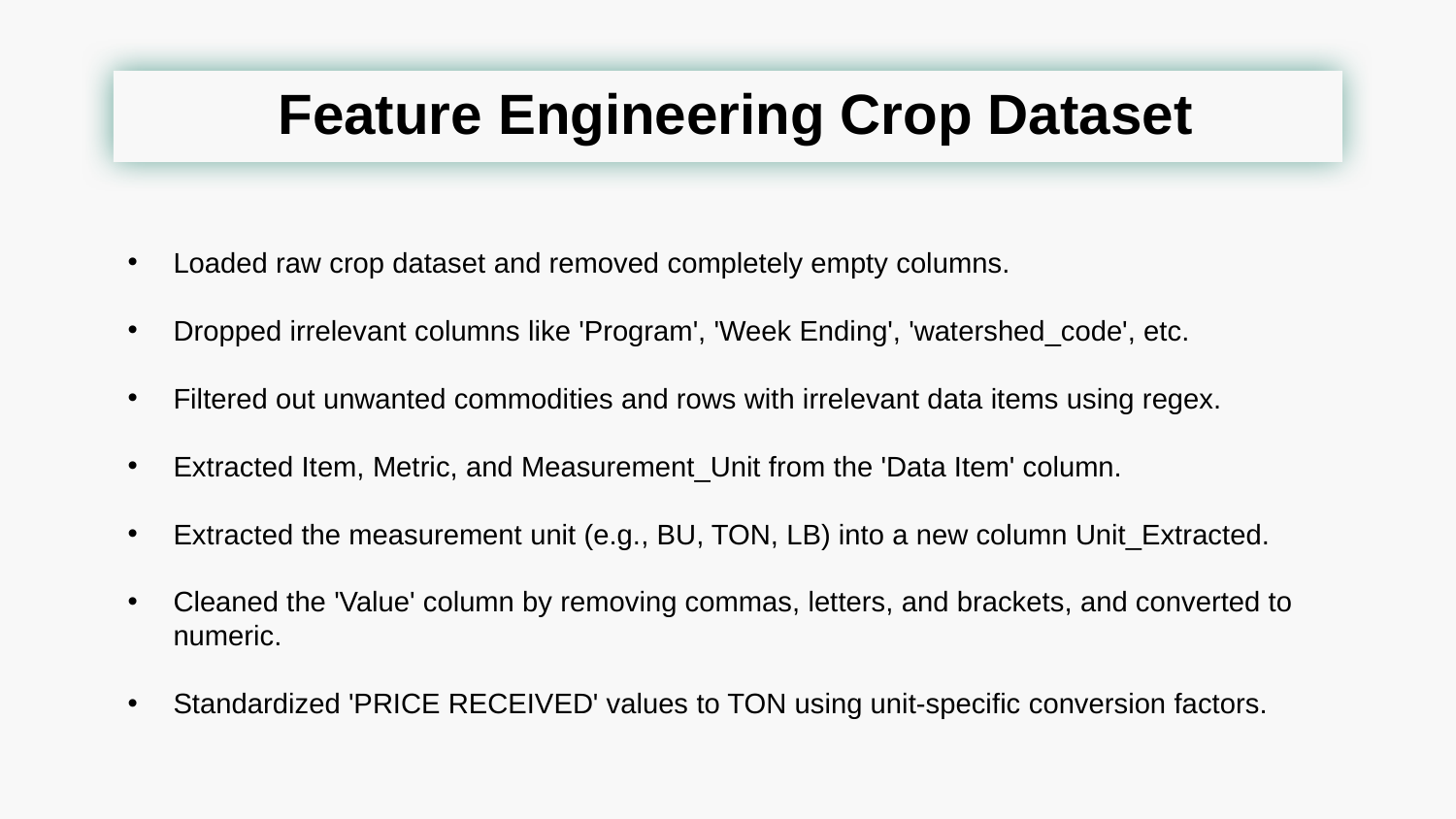

# Feature Engineering Crop Dataset
Loaded raw crop dataset and removed completely empty columns.

Dropped irrelevant columns like 'Program', 'Week Ending', 'watershed_code', etc.

Filtered out unwanted commodities and rows with irrelevant data items using regex.

Extracted Item, Metric, and Measurement_Unit from the 'Data Item' column.

Extracted the measurement unit (e.g., BU, TON, LB) into a new column Unit_Extracted.

Cleaned the 'Value' column by removing commas, letters, and brackets, and converted to numeric.

Standardized 'PRICE RECEIVED' values to TON using unit-specific conversion factors.